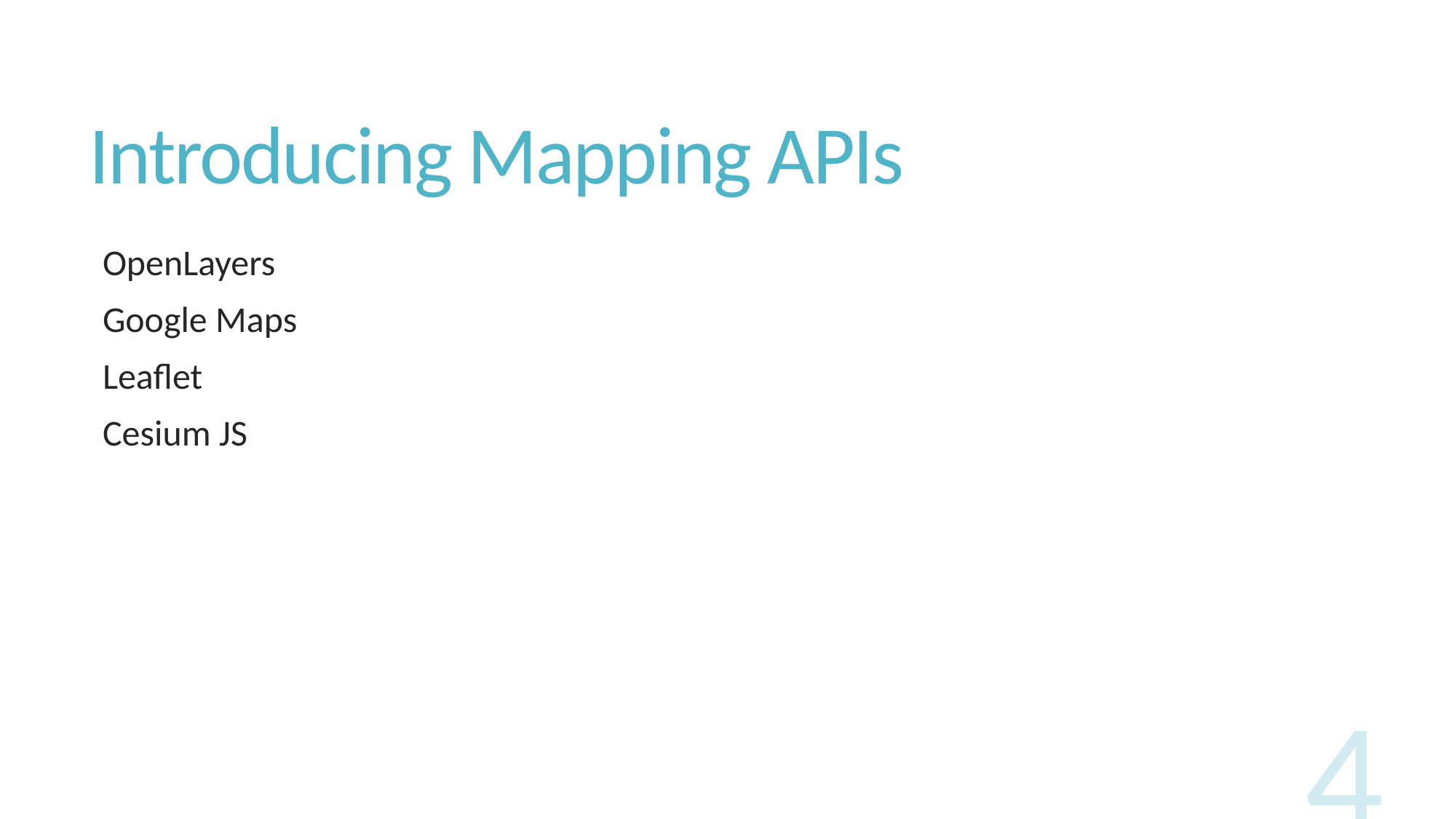

# Introducing Mapping APIs
OpenLayers
Google Maps
Leaflet
Cesium JS

4